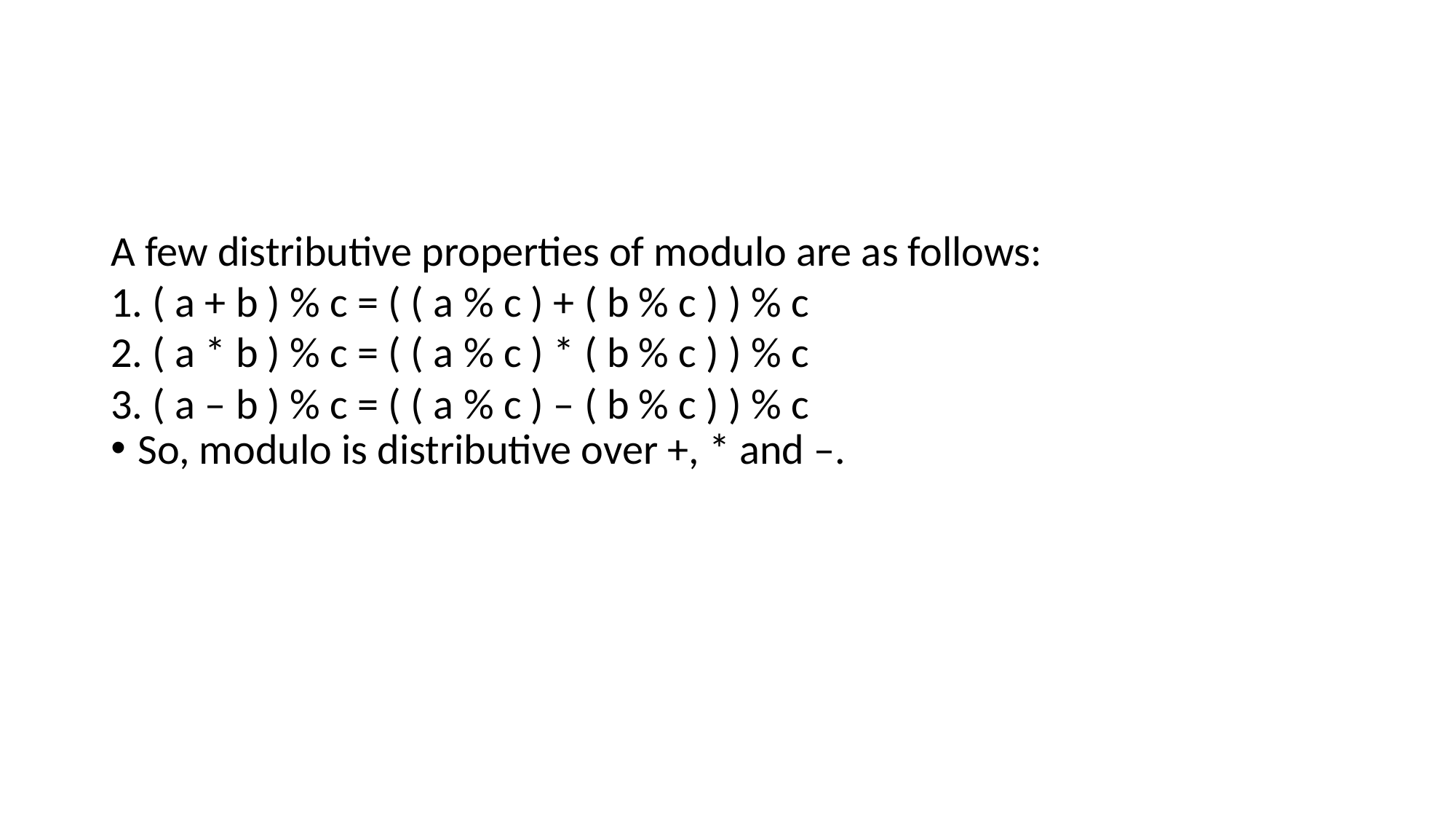

A few distributive properties of modulo are as follows:
1. ( a + b ) % c = ( ( a % c ) + ( b % c ) ) % c
2. ( a * b ) % c = ( ( a % c ) * ( b % c ) ) % c
3. ( a – b ) % c = ( ( a % c ) – ( b % c ) ) % c
So, modulo is distributive over +, * and –.